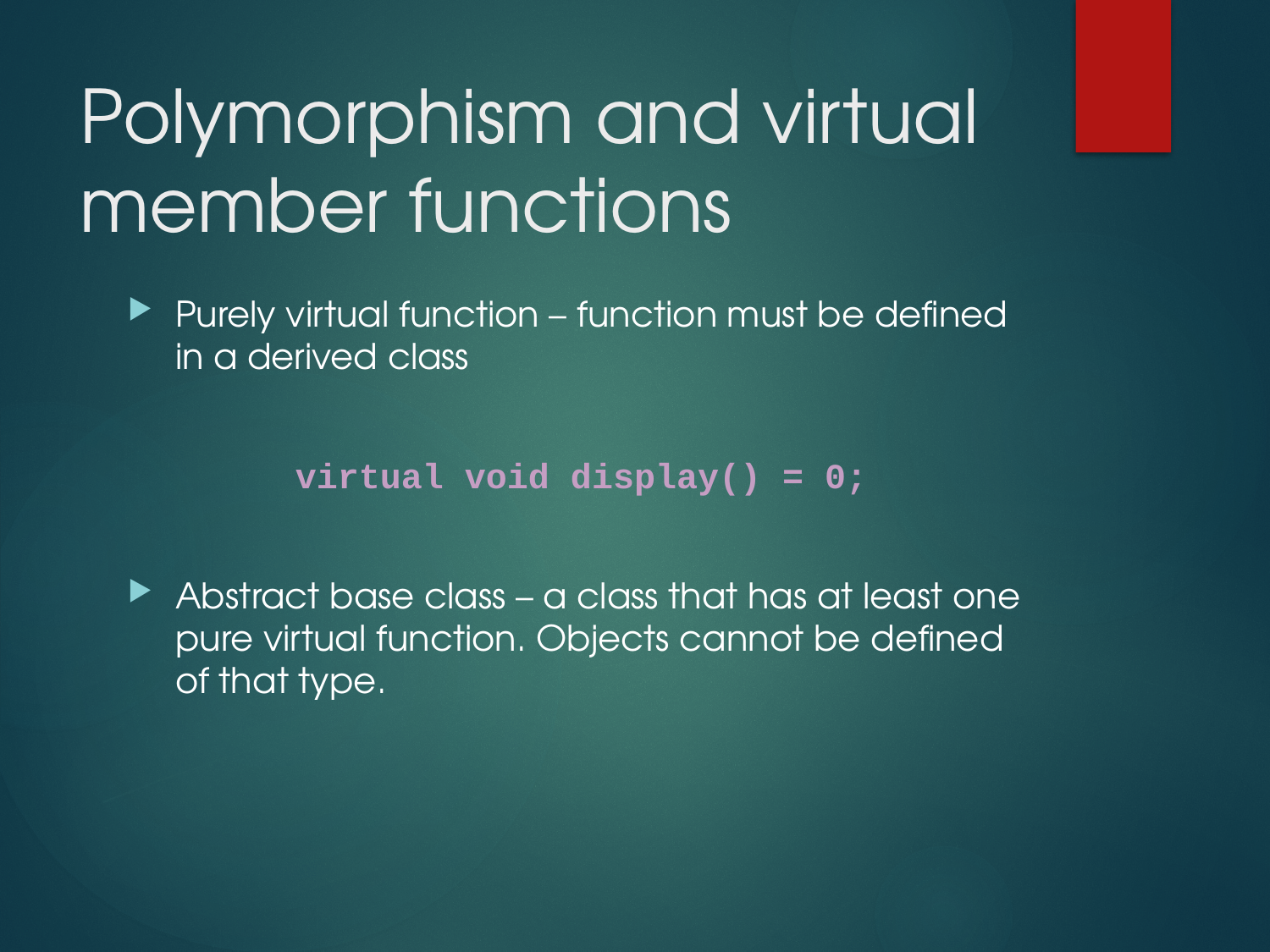

# Polymorphism and virtual member functions
Purely virtual function – function must be defined in a derived class

virtual void display() = 0;

Abstract base class – a class that has at least one pure virtual function. Objects cannot be defined of that type.